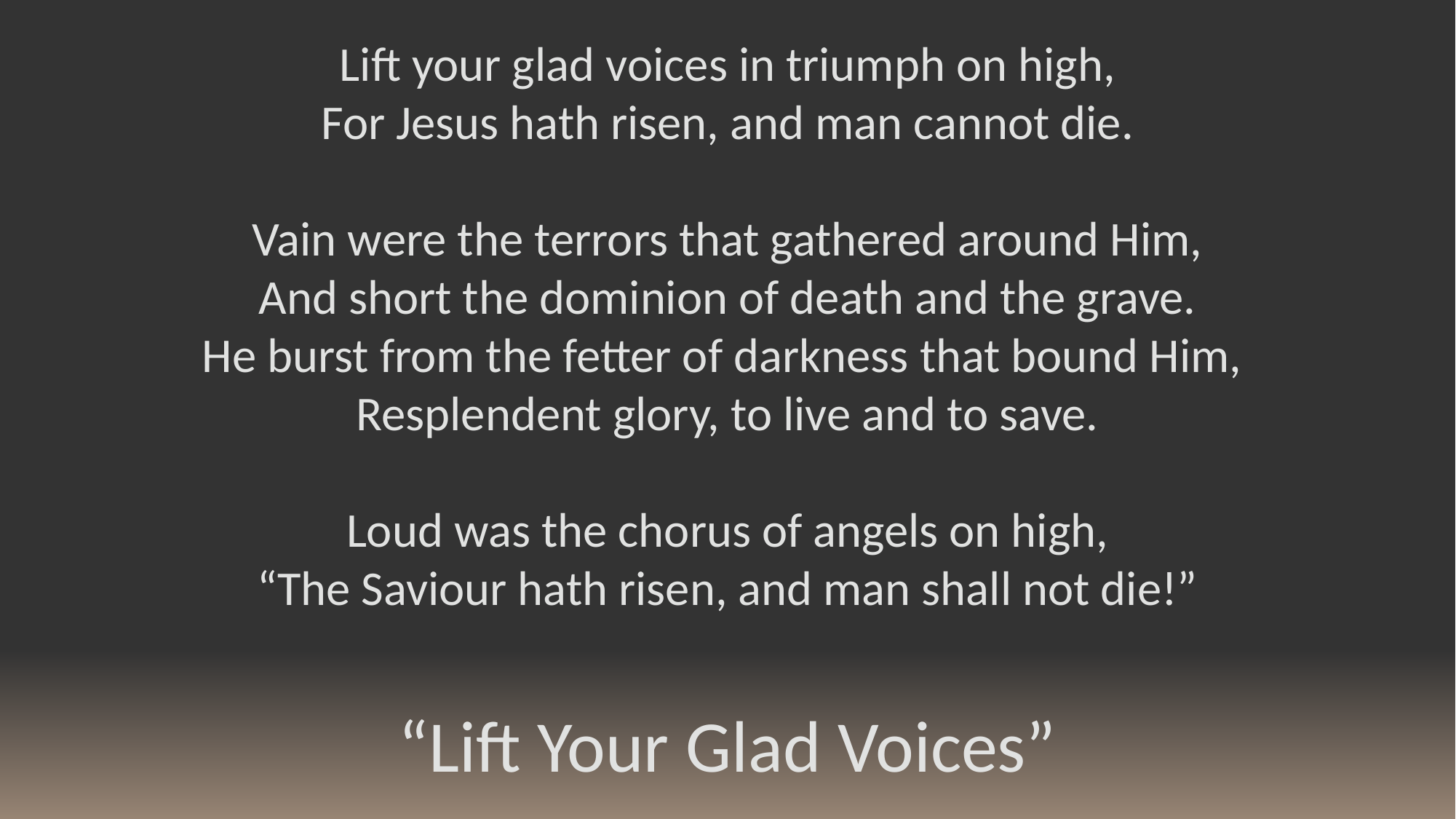

Lift your glad voices in triumph on high,
For Jesus hath risen, and man cannot die.

Vain were the terrors that gathered around Him,
And short the dominion of death and the grave.
He burst from the fetter of darkness that bound Him,
Resplendent glory, to live and to save.

Loud was the chorus of angels on high,
“The Saviour hath risen, and man shall not die!”

“Lift Your Glad Voices”